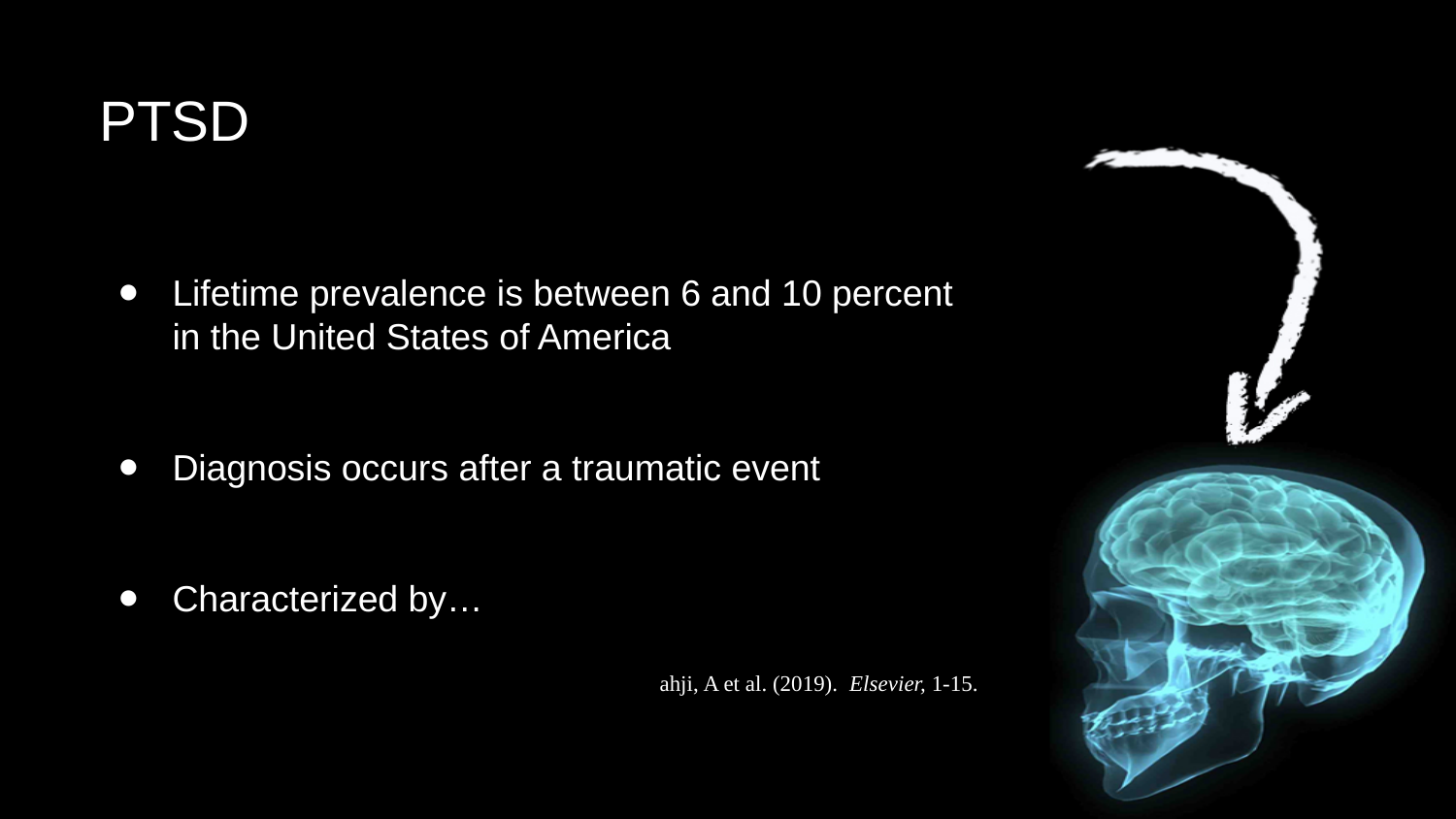

PTSD
Lifetime prevalence is between 6 and 10 percent in the United States of America

Diagnosis occurs after a traumatic event

Characterized by…
ahji, A et al. (2019).  Elsevier, 1-15.